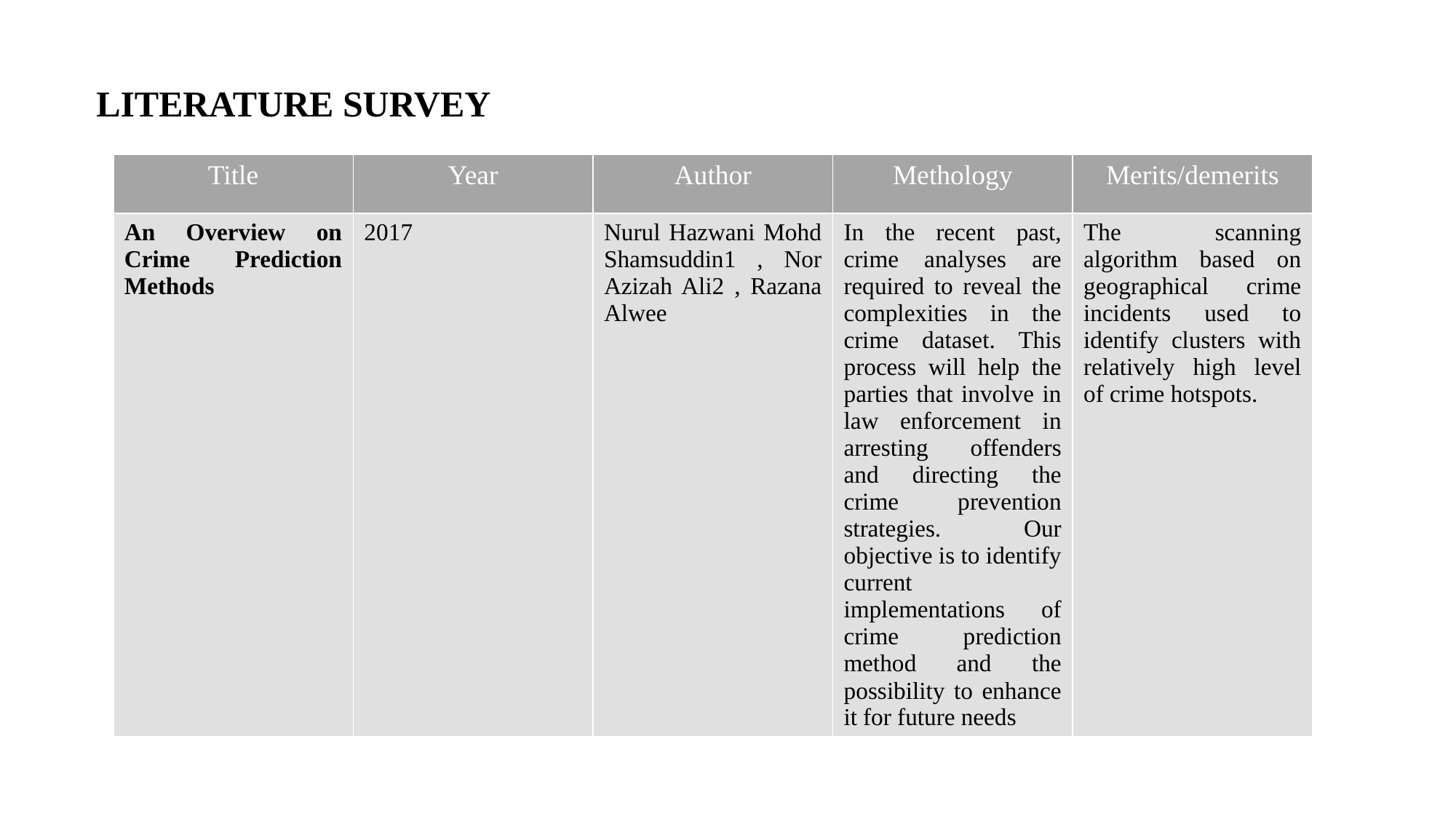

# LITERATURE SURVEY
| Title | Year | Author | Methology | Merits/demerits |
| --- | --- | --- | --- | --- |
| An Overview on Crime Prediction Methods | 2017 | Nurul Hazwani Mohd Shamsuddin1 , Nor Azizah Ali2 , Razana Alwee | In the recent past, crime analyses are required to reveal the complexities in the crime dataset. This process will help the parties that involve in law enforcement in arresting offenders and directing the crime prevention strategies. Our objective is to identify current implementations of crime prediction method and the possibility to enhance it for future needs | The scanning algorithm based on geographical crime incidents used to identify clusters with relatively high level of crime hotspots. |